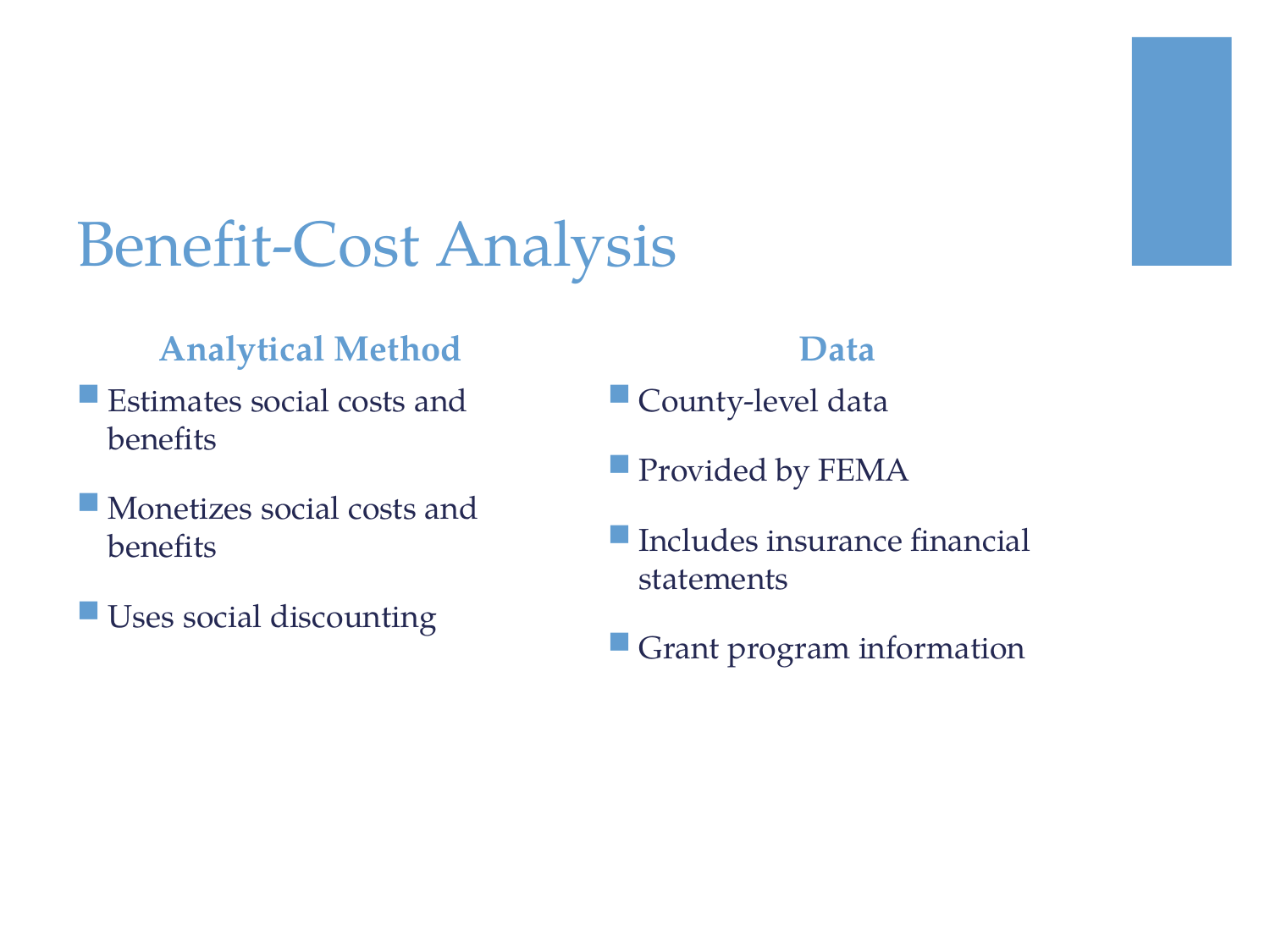

# Benefit-Cost Analysis
Analytical Method
Data
Estimates social costs and benefits
Monetizes social costs and benefits
Uses social discounting
County-level data
Provided by FEMA
Includes insurance financial statements
Grant program information